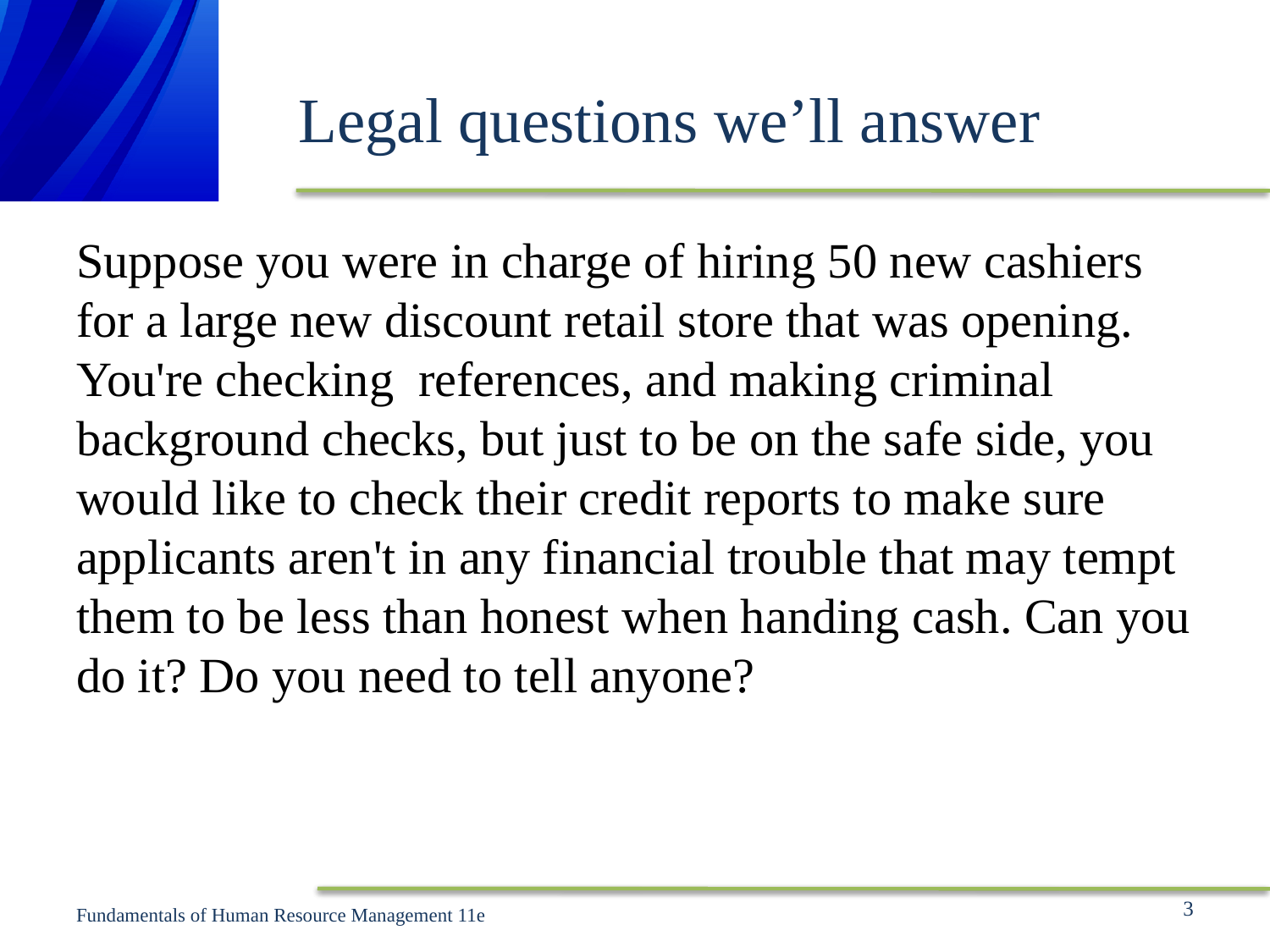

# Legal questions we’ll answer
Suppose you were in charge of hiring 50 new cashiers for a large new discount retail store that was opening. You're checking  references, and making criminal background checks, but just to be on the safe side, you would like to check their credit reports to make sure applicants aren't in any financial trouble that may tempt them to be less than honest when handing cash. Can you do it? Do you need to tell anyone?

3
Fundamentals of Human Resource Management 11e